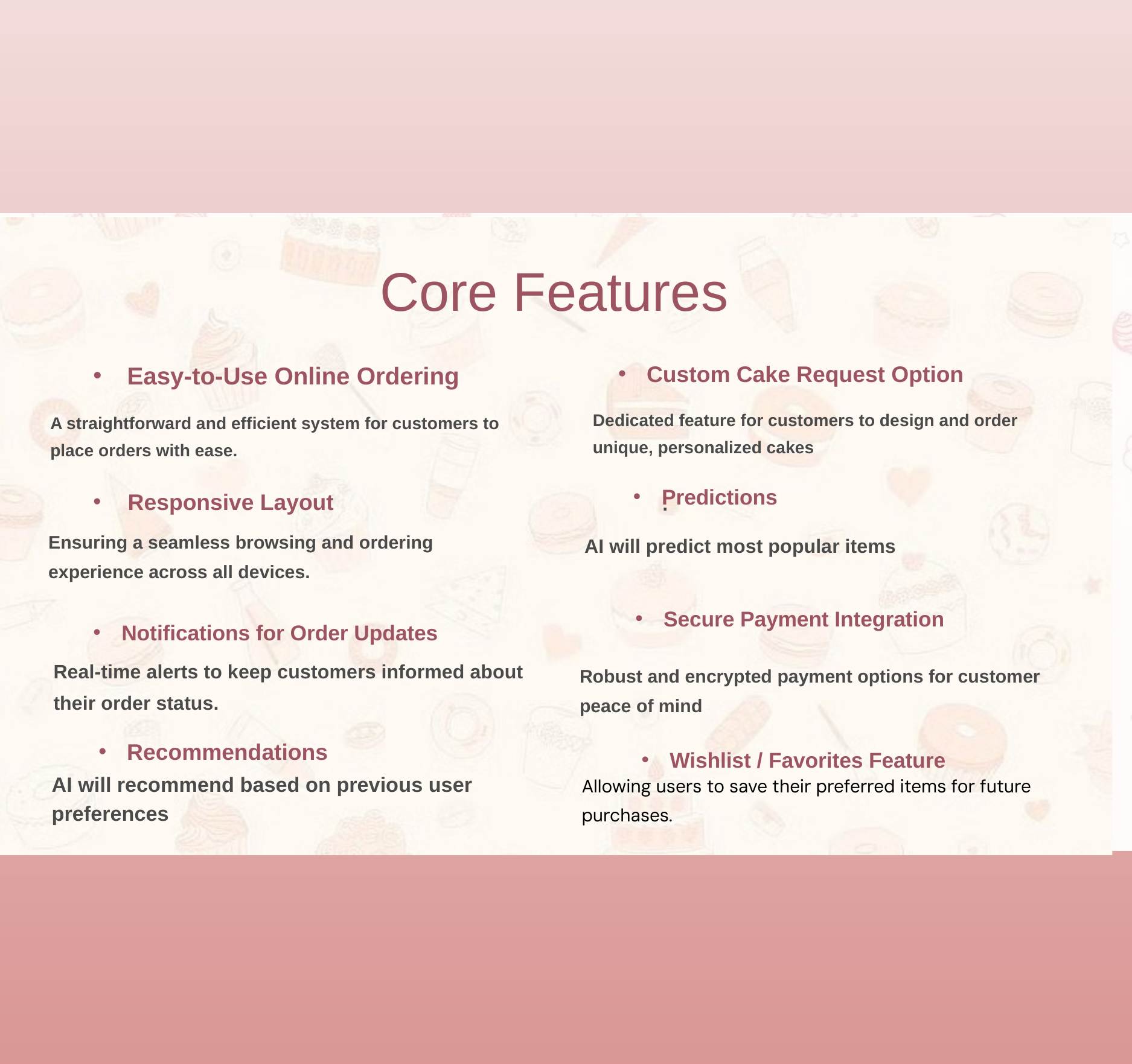

Core Features

Easy-to-Use Online Ordering
Custom Cake Request Option
Dedicated feature for customers to design and order unique, personalized cakes
A straightforward and efficient system for customers to place orders with ease.

Predictions
 Responsive Layout
.
Ensuring a seamless browsing and ordering experience across all devices.
AI will predict most popular items

Secure Payment Integration
Notifications for Order Updates
Real-time alerts to keep customers informed about their order status.
Robust and encrypted payment options for customer peace of mind

Recommendations
Wishlist / Favorites Feature
AI will recommend based on previous user preferences
Allowing users to save their preferred items for future purchases.